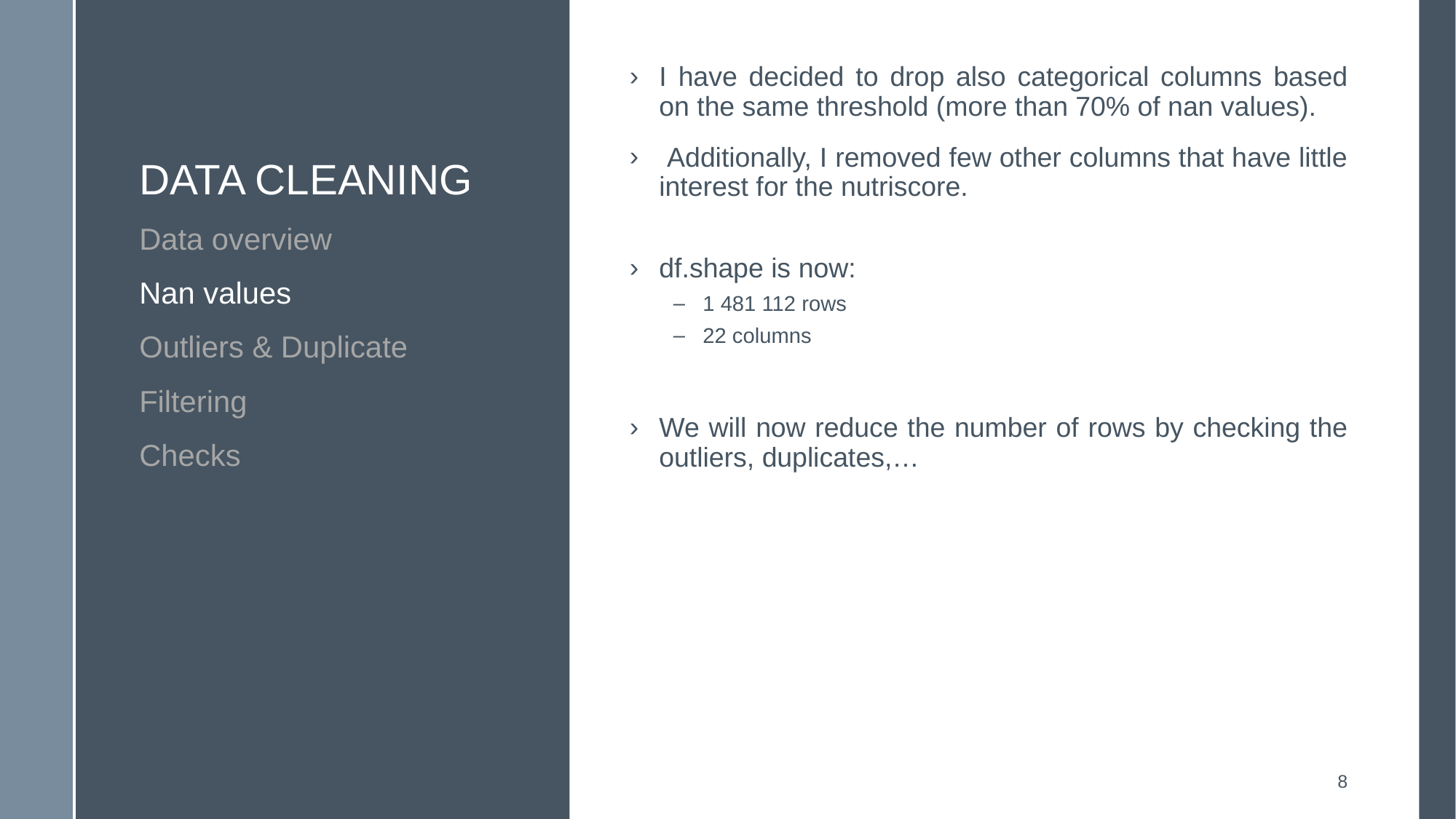

# Data cleaning
I have decided to drop also categorical columns based on the same threshold (more than 70% of nan values).
 Additionally, I removed few other columns that have little interest for the nutriscore.

df.shape is now:
1 481 112 rows
22 columns

We will now reduce the number of rows by checking the outliers, duplicates,…

Data overview
Nan values
Outliers & Duplicate
Filtering
Checks
8